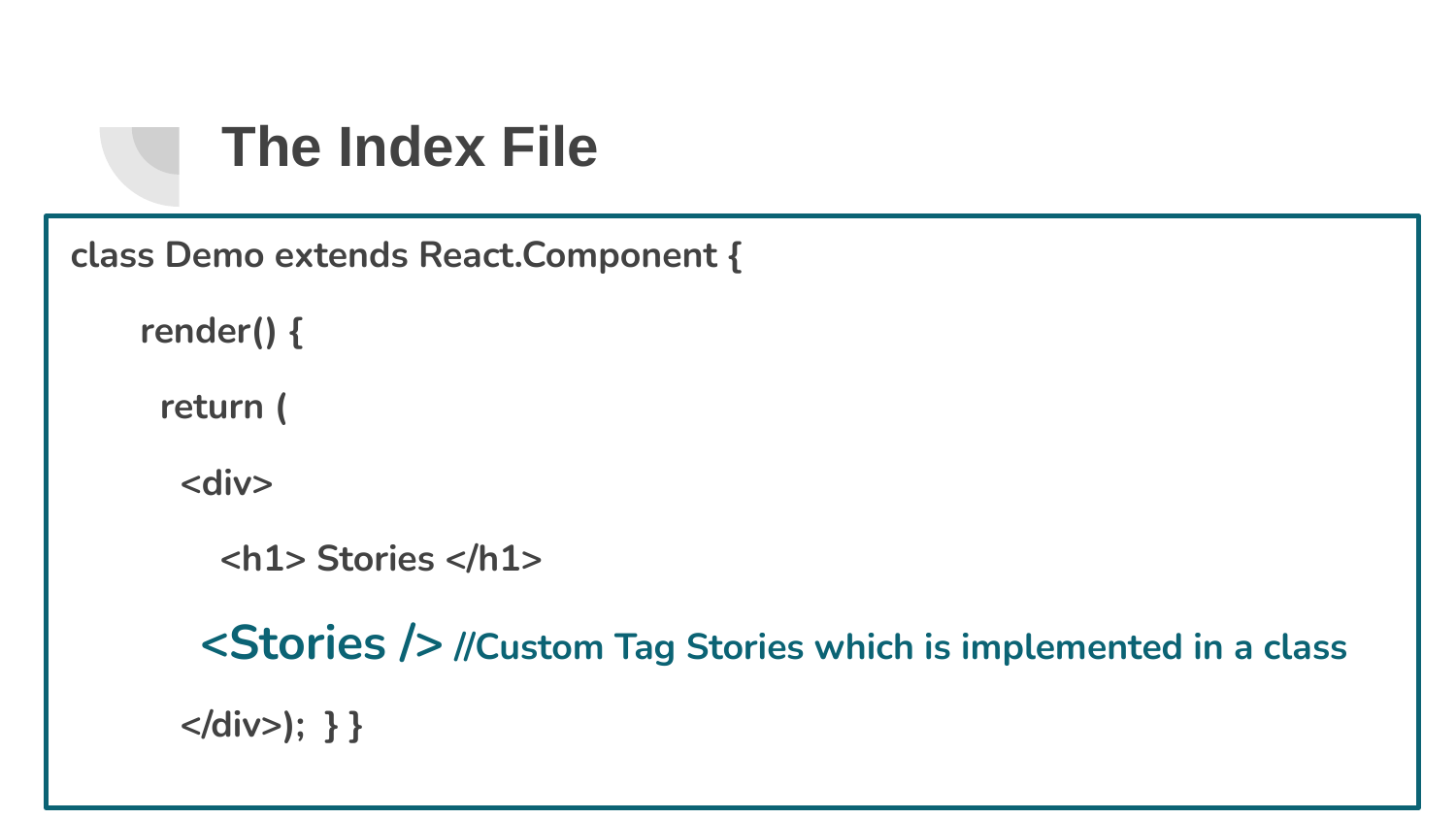

# The Index File
 class Demo extends React.Component {
        render() {
          return (
            <div>
                <h1> Stories </h1>
              <Stories /> //Custom Tag Stories which is implemented in a class
            </div>);  } }